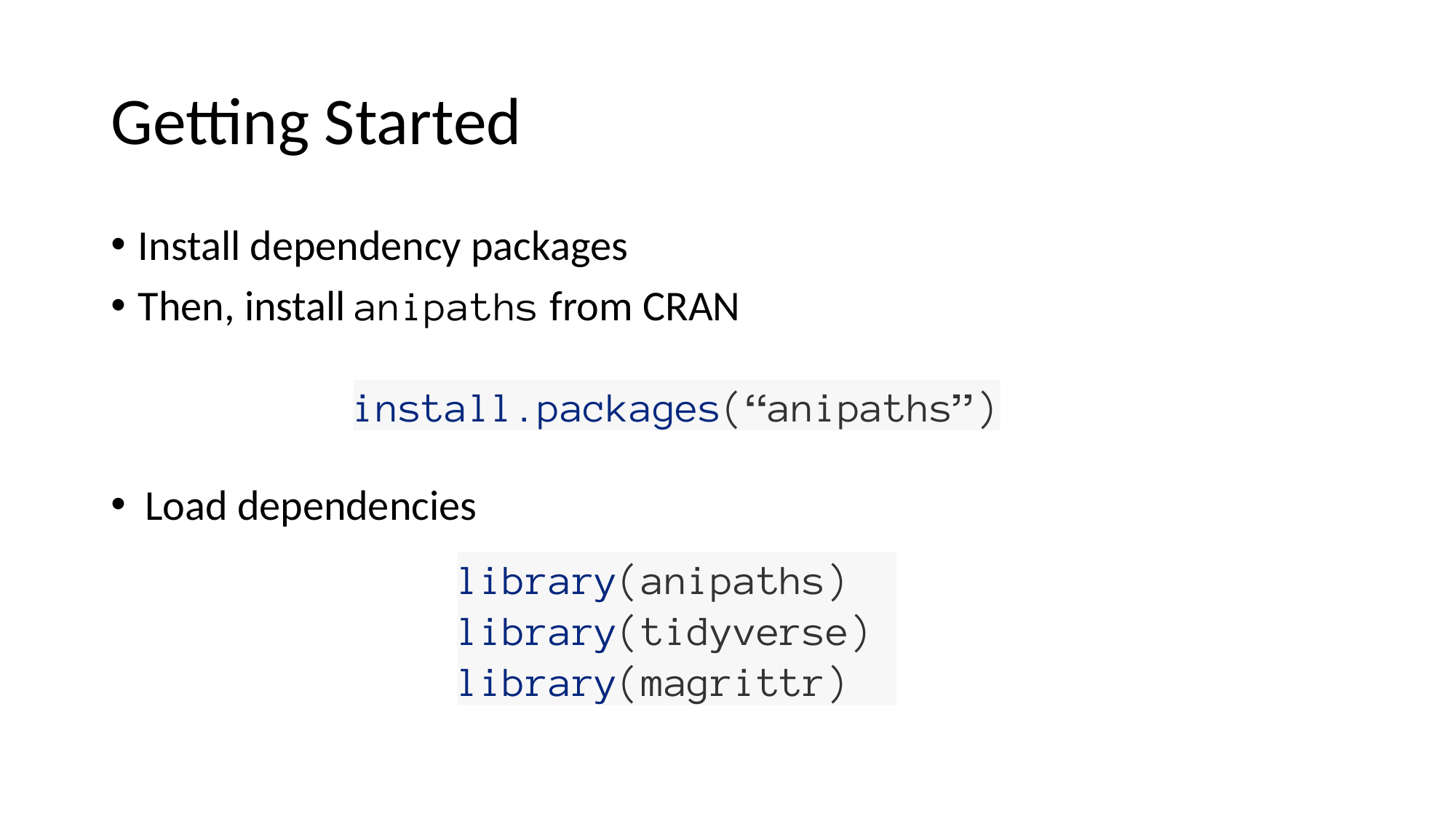

# Getting Started
Install dependency packages
Then, install anipaths from CRAN

install.packages(“anipaths”)
Load dependencies
library(anipaths)
library(tidyverse)
library(magrittr)